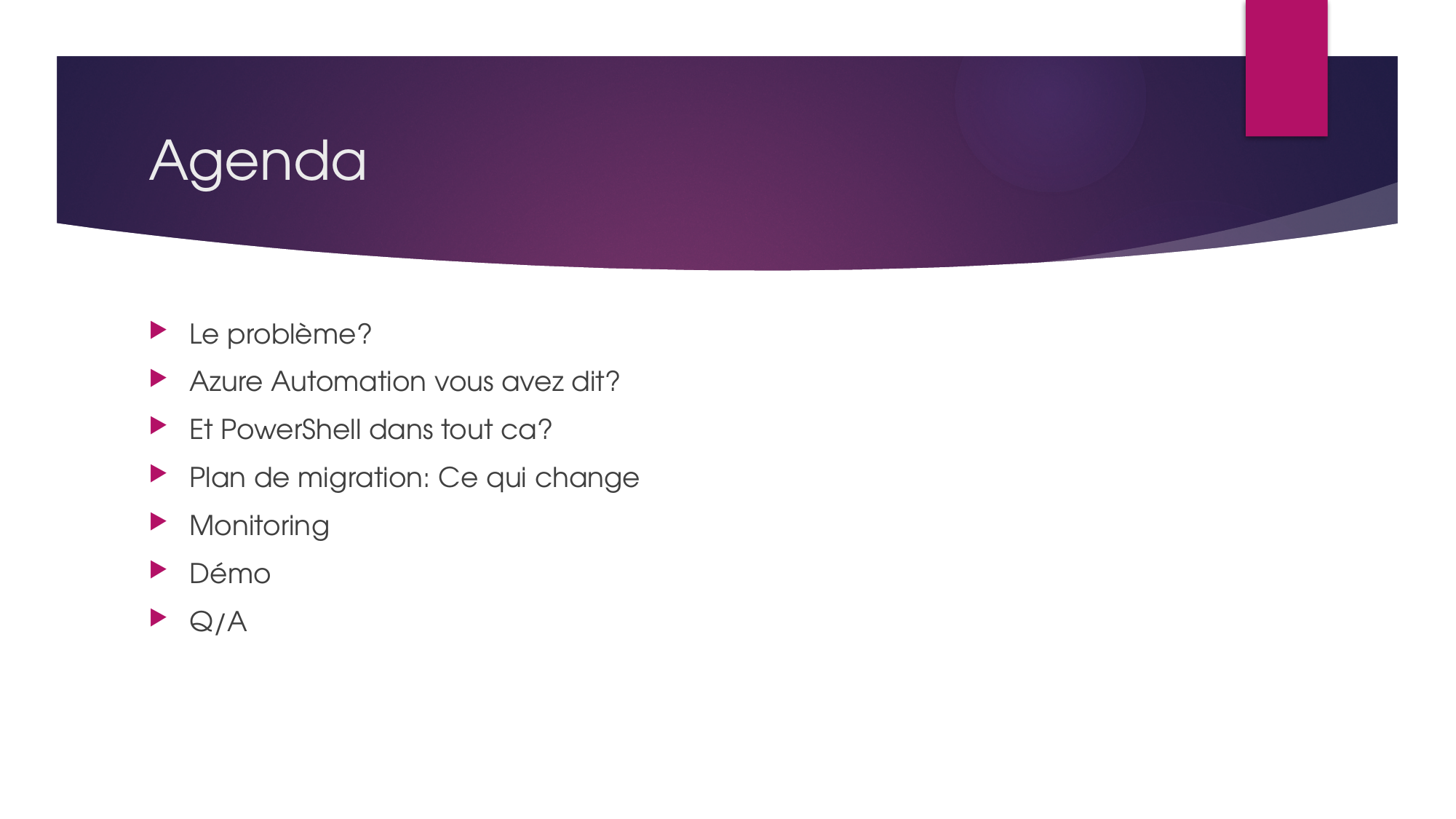

# Agenda
Le problème?
Azure Automation vous avez dit?
Et PowerShell dans tout ca?
Plan de migration: Ce qui change
Monitoring
Démo
Q/A